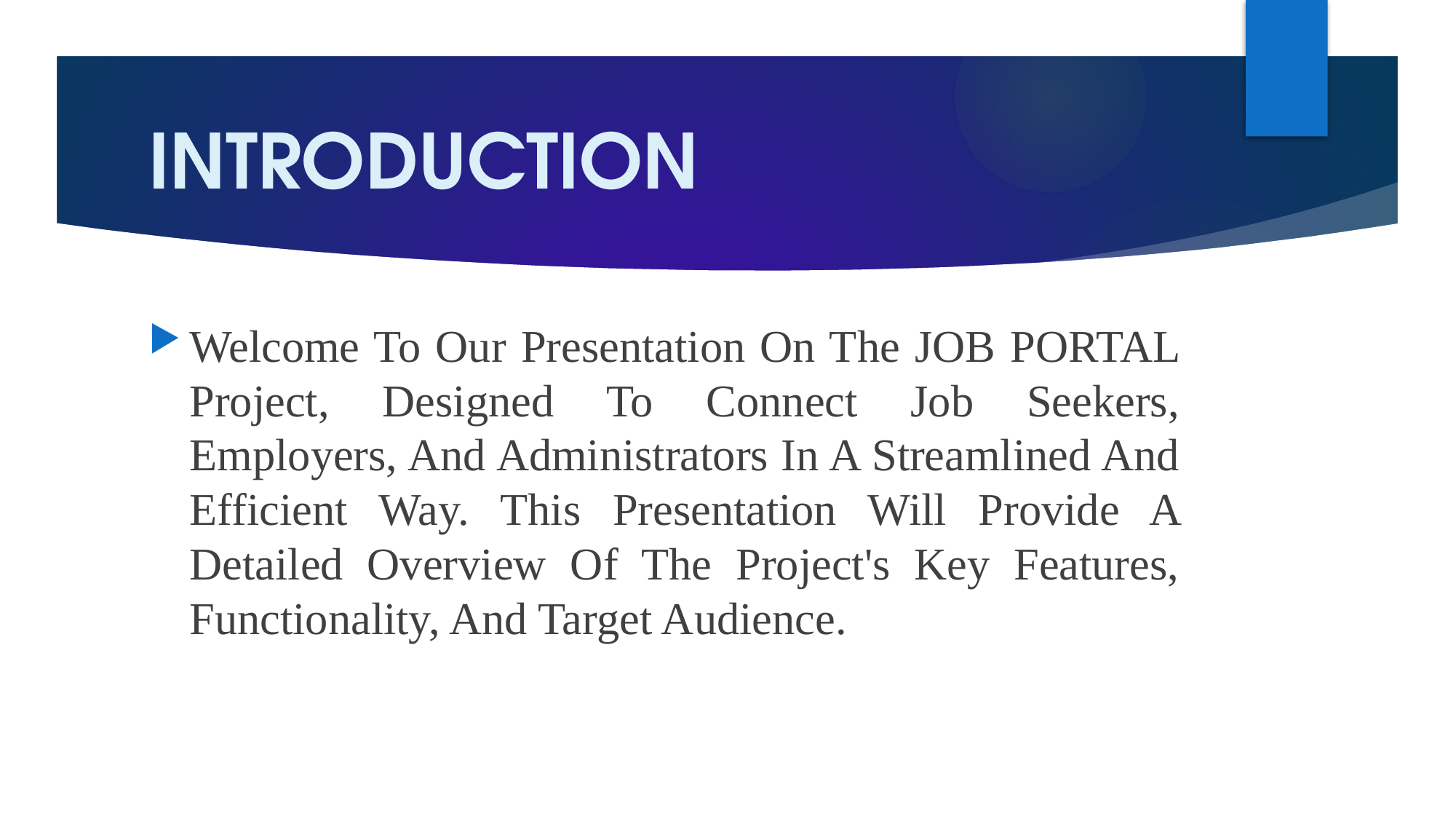

# INTRODUCTION
Welcome To Our Presentation On The JOB PORTAL Project, Designed To Connect Job Seekers, Employers, And Administrators In A Streamlined And Efficient Way. This Presentation Will Provide A Detailed Overview Of The Project's Key Features, Functionality, And Target Audience.